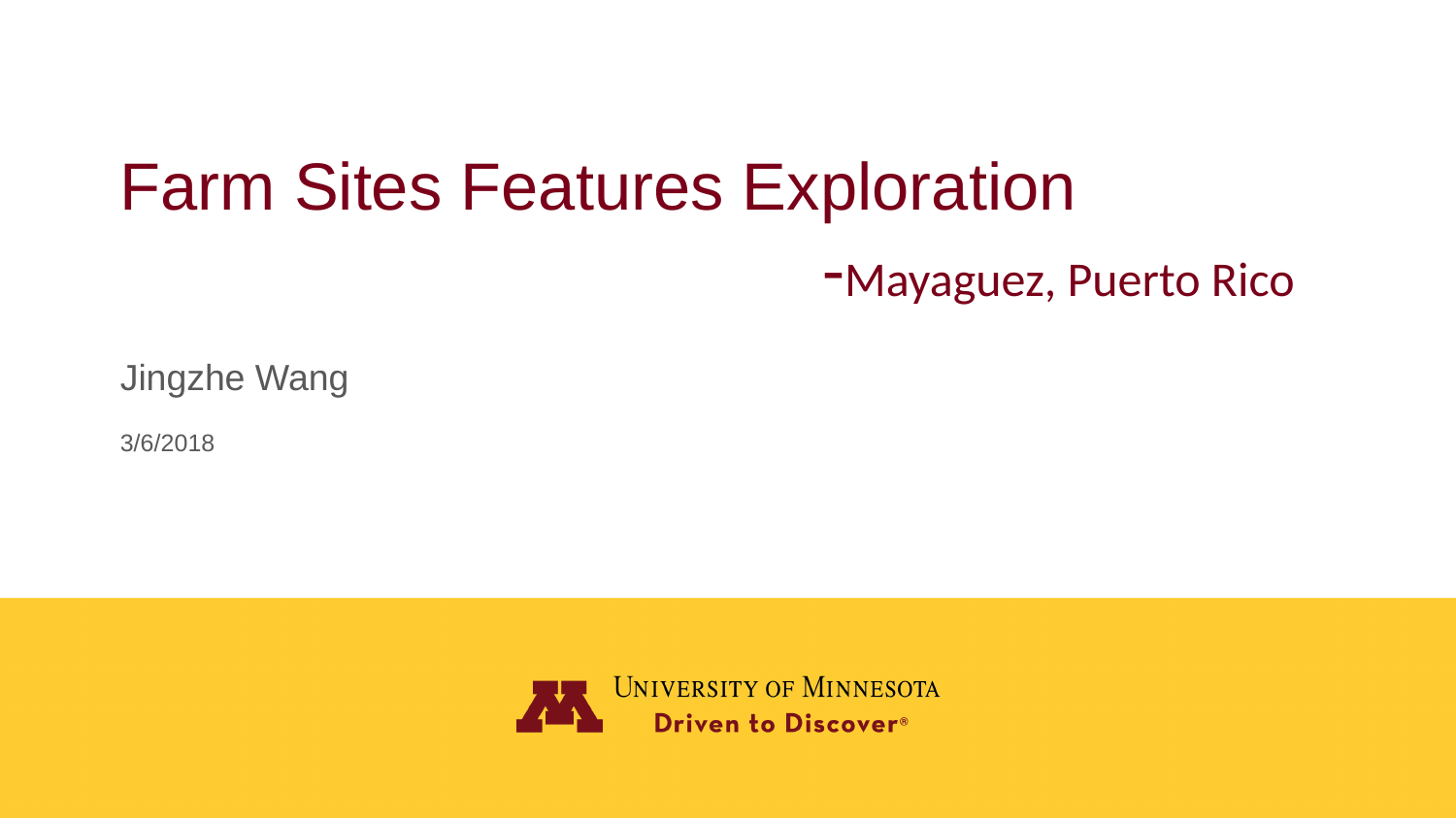

# Farm Sites Features Exploration -Mayaguez, Puerto Rico
Jingzhe Wang

3/6/2018